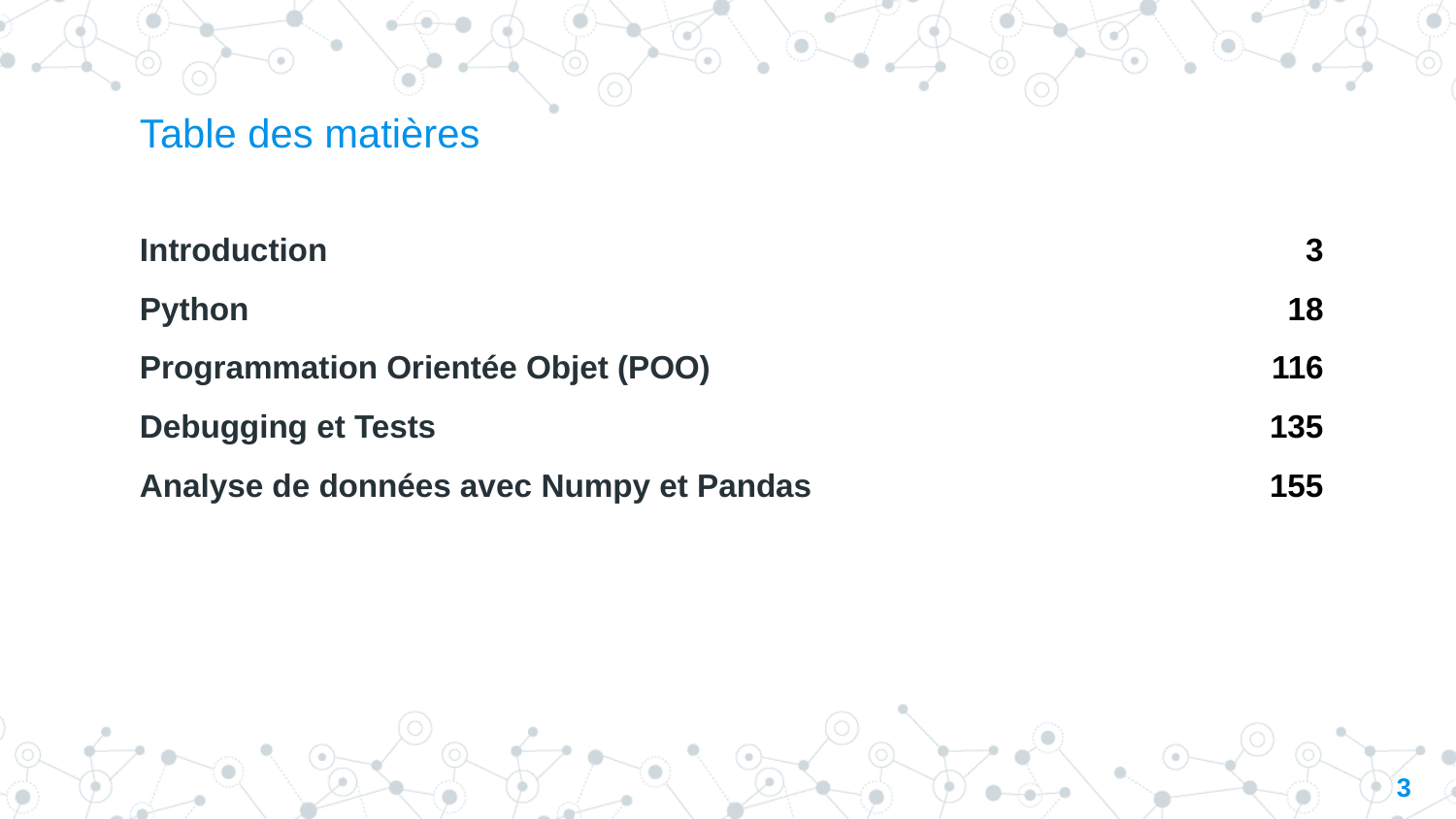

# Table des matières
| Introduction | 3 |
| --- | --- |
| Python | 18 |
| Programmation Orientée Objet (POO) | 116 |
| Debugging et Tests | 135 |
| Analyse de données avec Numpy et Pandas | 155 |
3